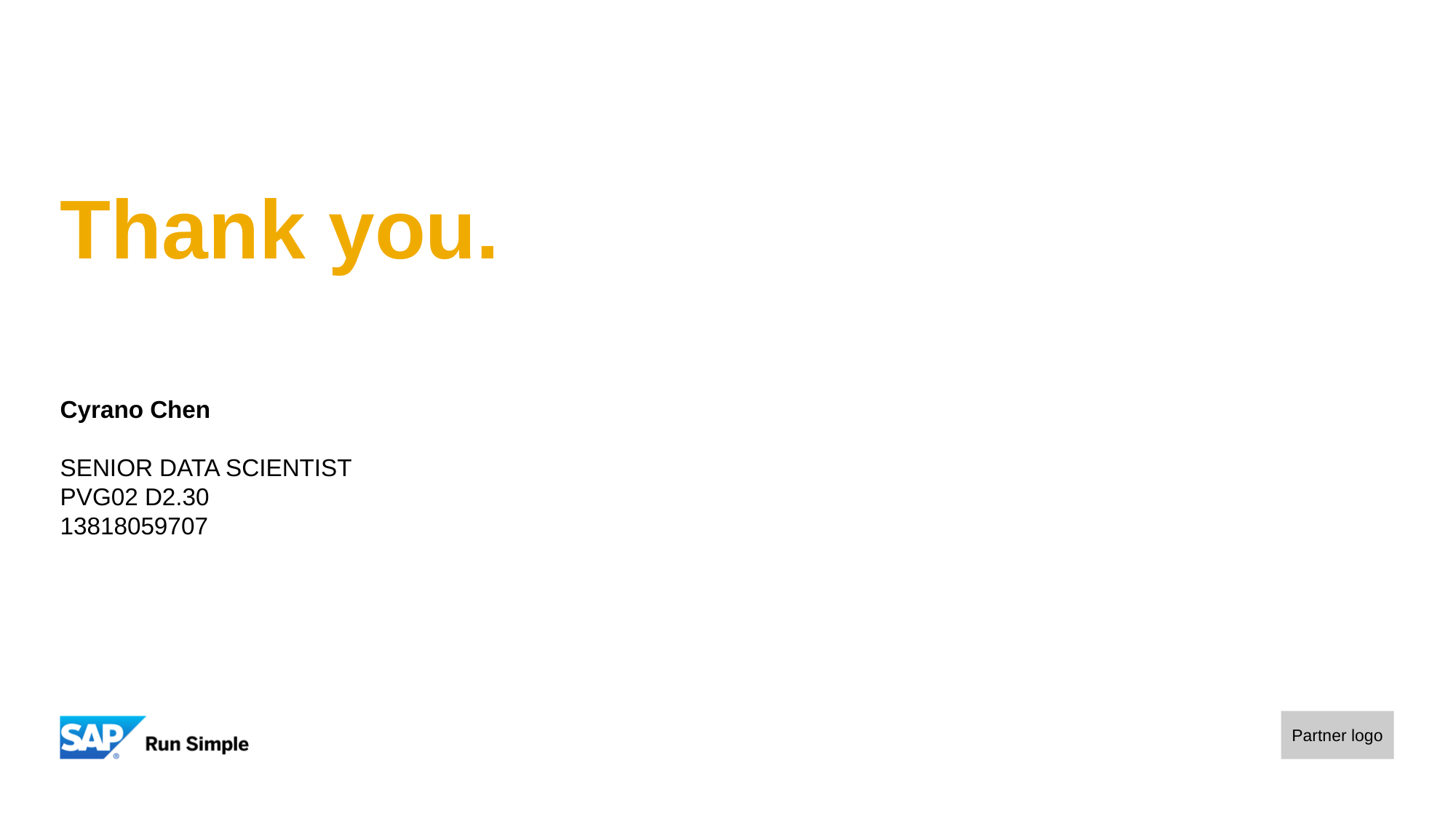

# Thank you.

Cyrano Chen

SENIOR DATA SCIENTIST
PVG02 D2.30
13818059707
Partner logo